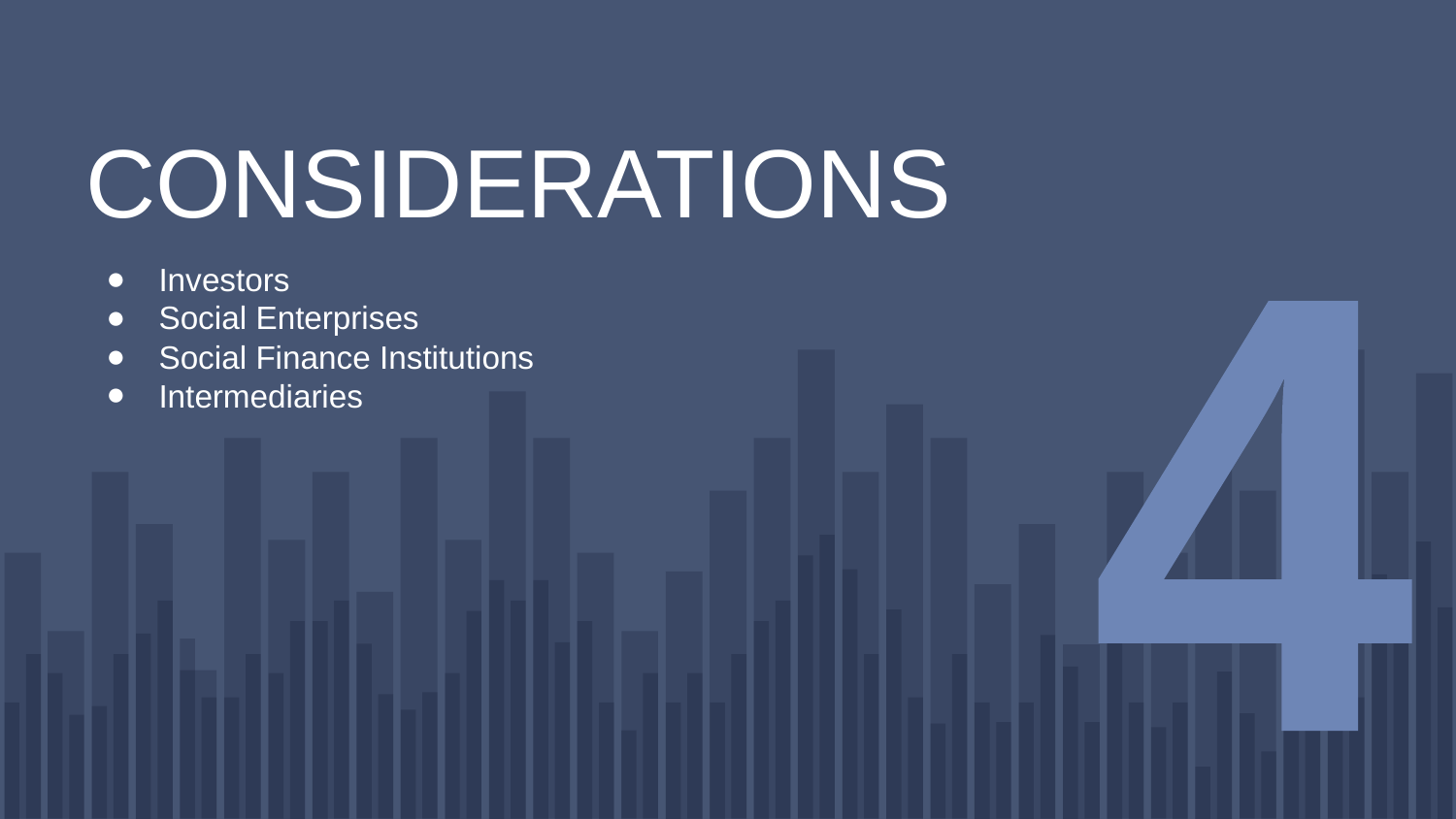

# CONSIDERATIONS
Investors
Social Enterprises
Social Finance Institutions
Intermediaries
4